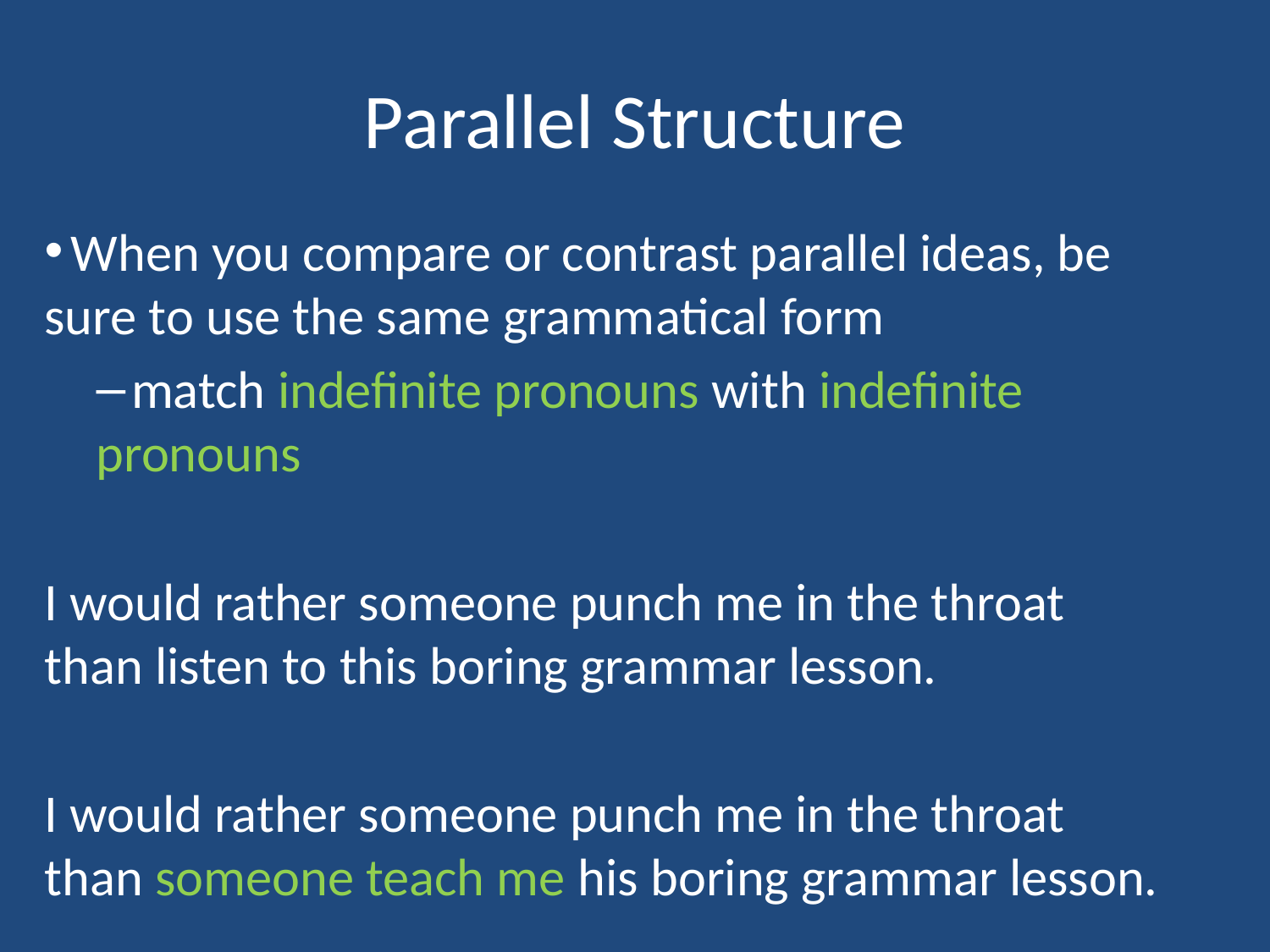

# Parallel Structure
 When you compare or contrast parallel ideas, be sure to use the same grammatical form
 match indefinite pronouns with indefinite pronouns

I would rather someone punch me in the throat than listen to this boring grammar lesson.

I would rather someone punch me in the throat than someone teach me his boring grammar lesson.